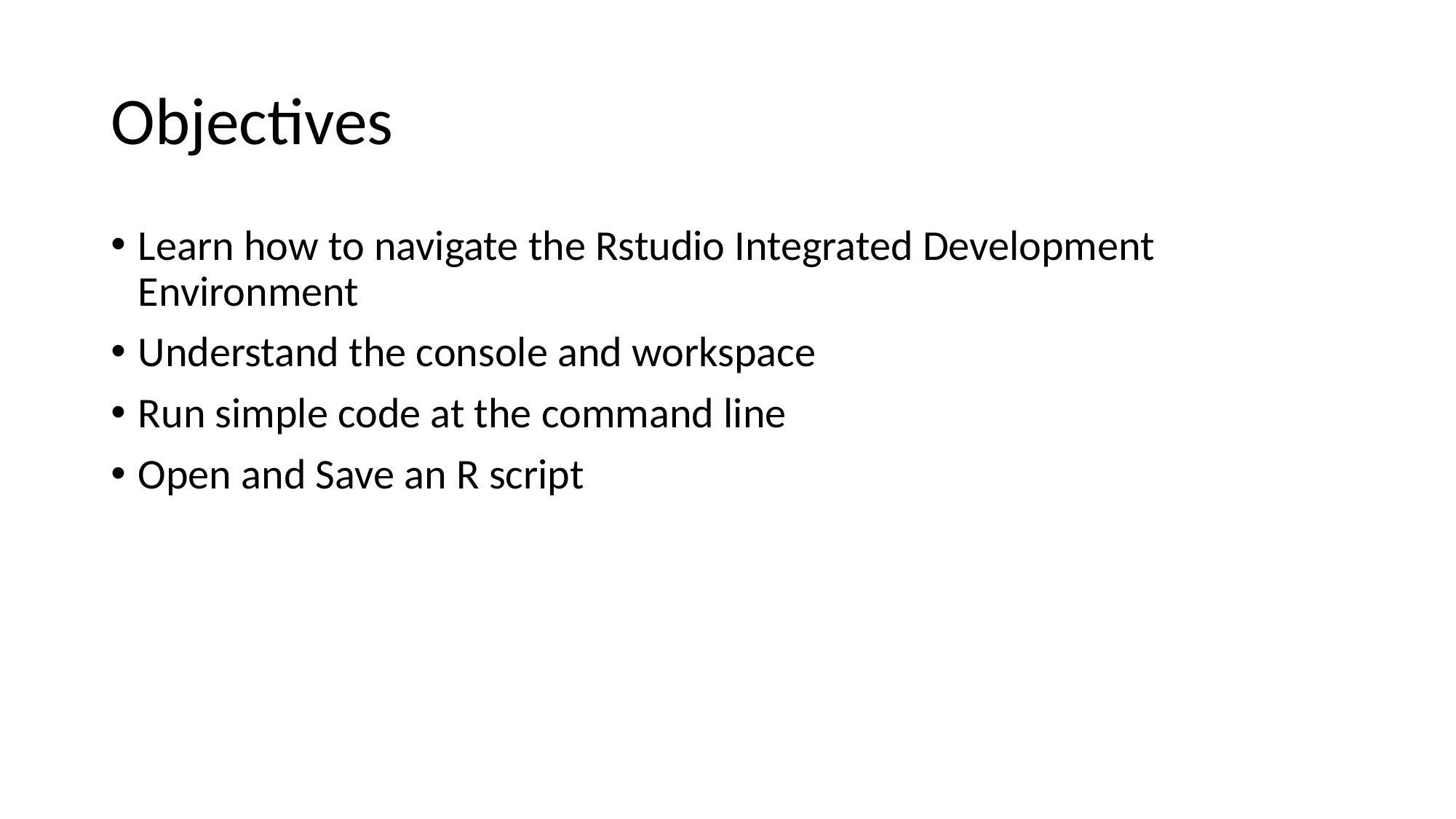

# Objectives
Learn how to navigate the Rstudio Integrated Development Environment
Understand the console and workspace
Run simple code at the command line
Open and Save an R script